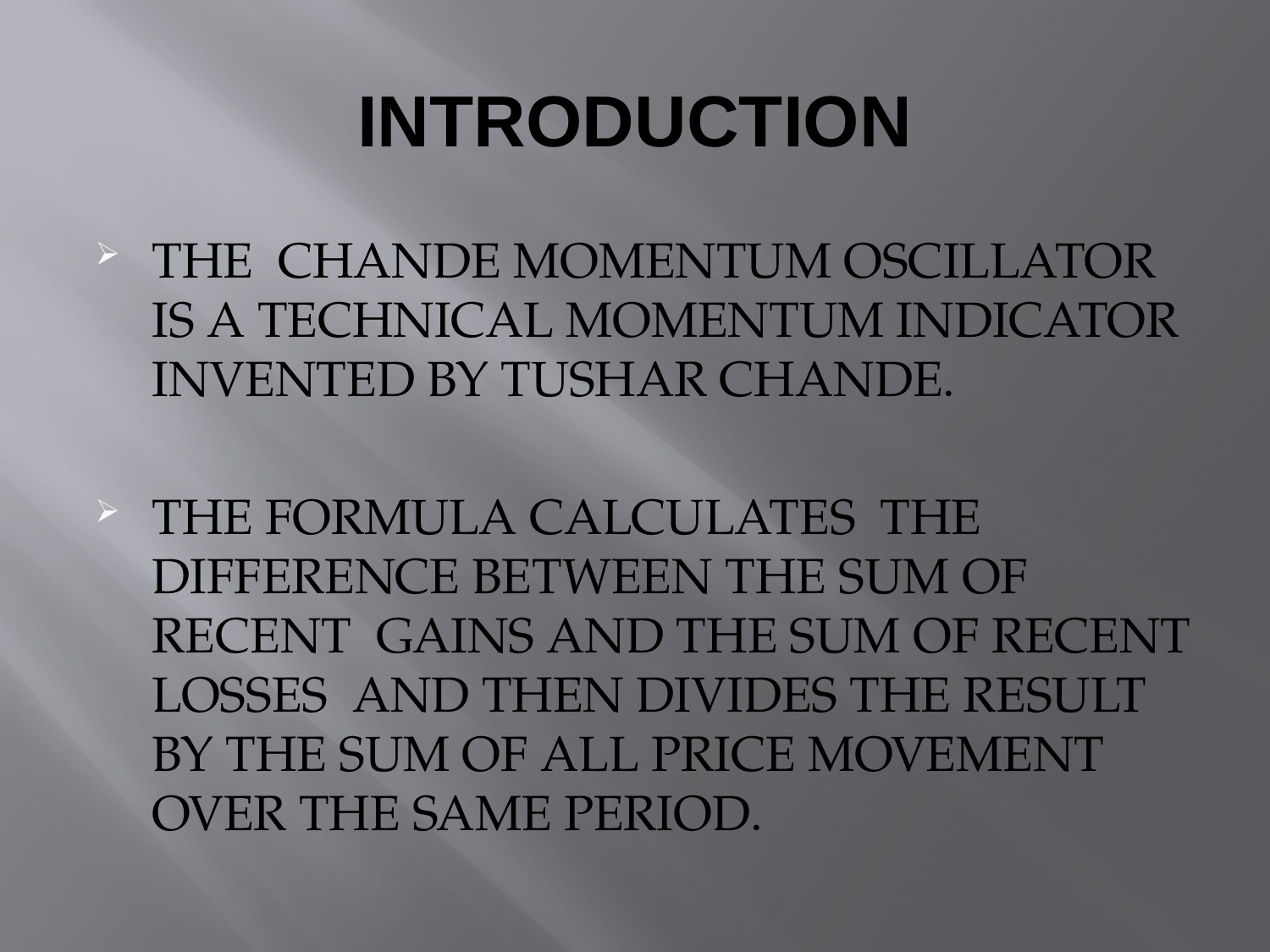

# INTRODUCTION
THE  CHANDE MOMENTUM OSCILLATOR IS A TECHNICAL MOMENTUM INDICATOR INVENTED BY TUSHAR CHANDE.

THE FORMULA CALCULATES  THE DIFFERENCE BETWEEN THE SUM OF RECENT  GAINS AND THE SUM OF RECENT LOSSES  AND THEN DIVIDES THE RESULT BY THE SUM OF ALL PRICE MOVEMENT OVER THE SAME PERIOD.